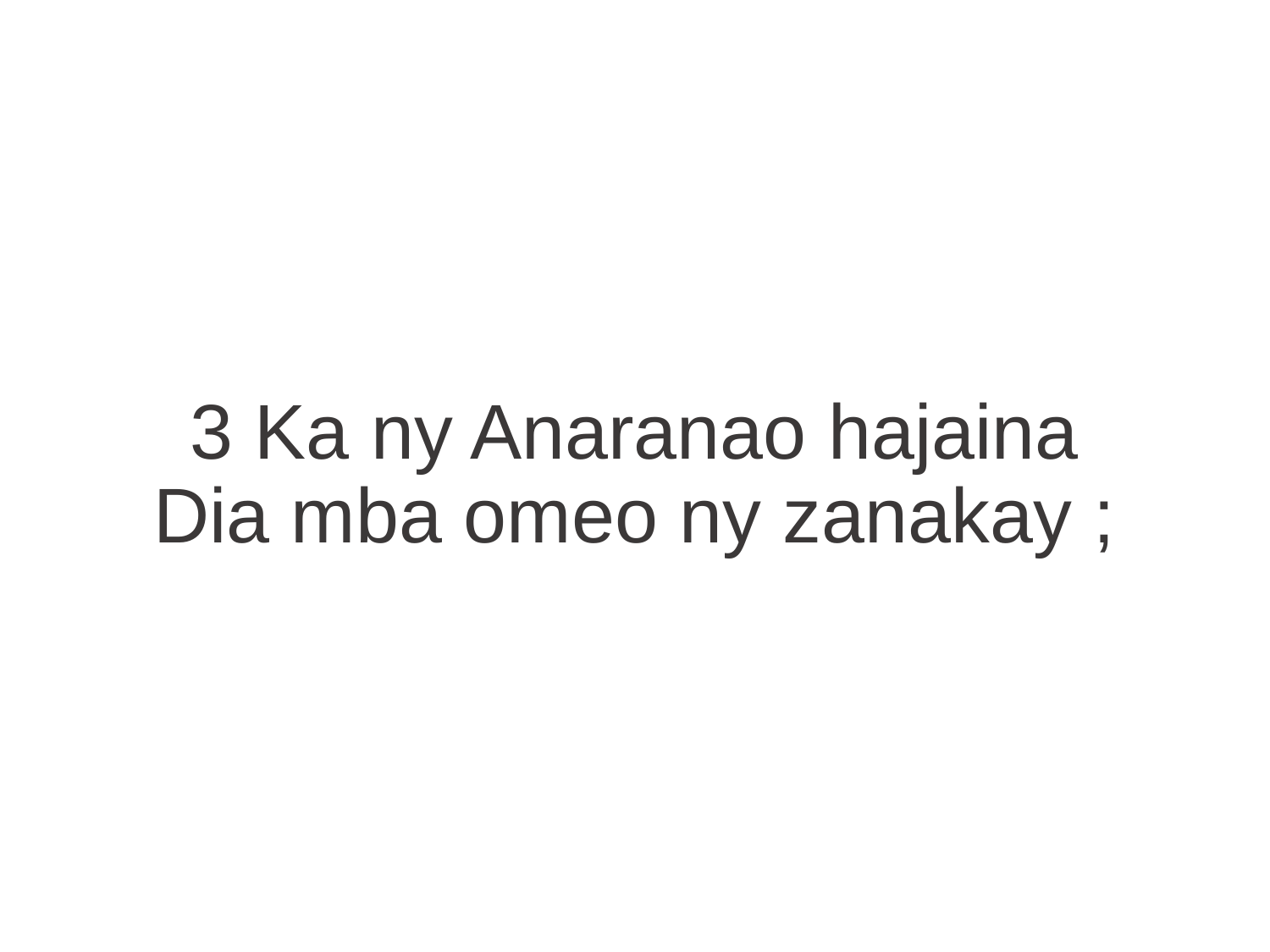

3 Ka ny Anaranao hajaina
Dia mba omeo ny zanakay ;